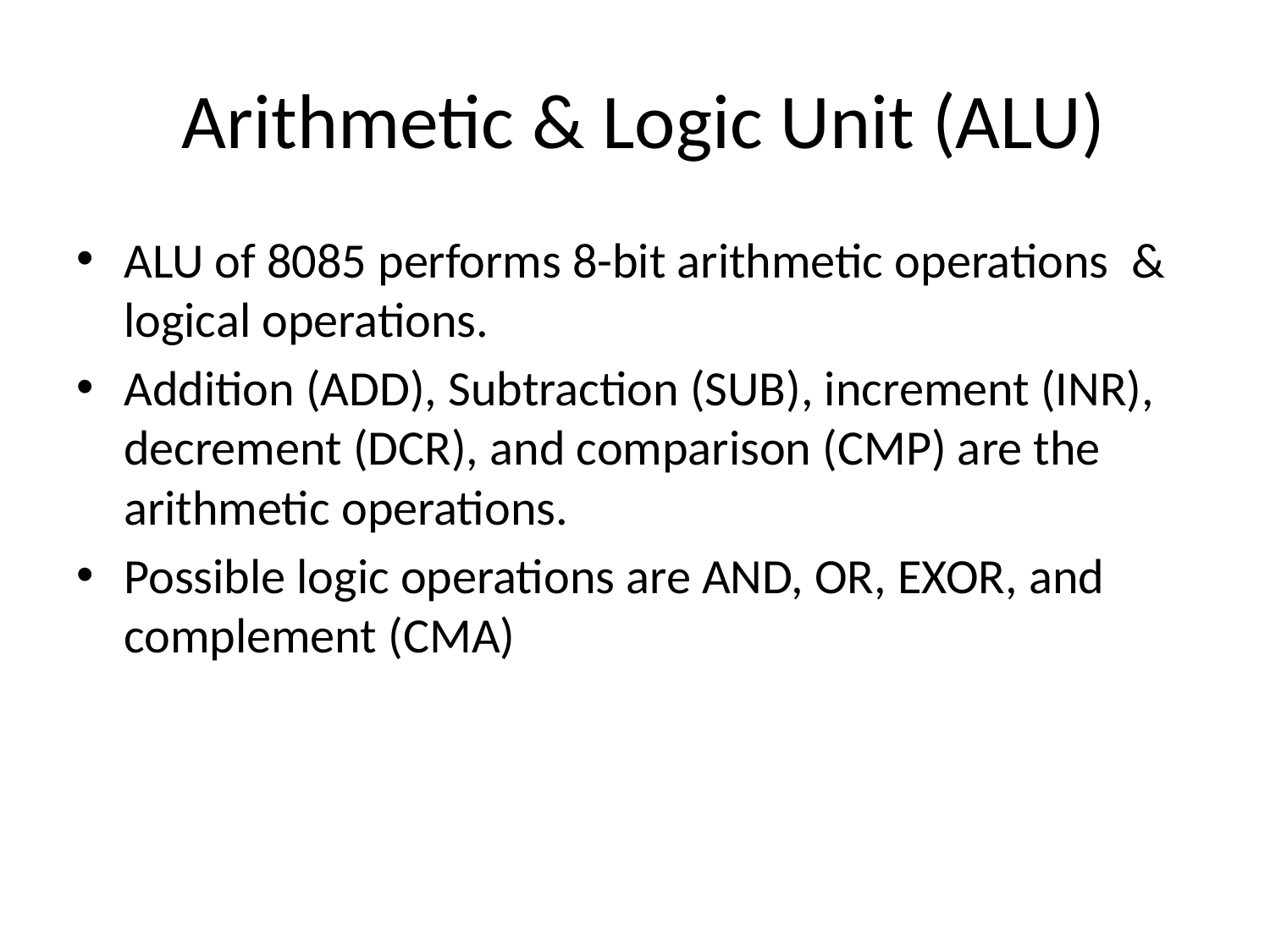

# Arithmetic & Logic Unit (ALU)
ALU of 8085 performs 8-bit arithmetic operations  & logical operations.
Addition (ADD), Subtraction (SUB), increment (INR), decrement (DCR), and comparison (CMP) are the arithmetic operations.
Possible logic operations are AND, OR, EXOR, and complement (CMA)